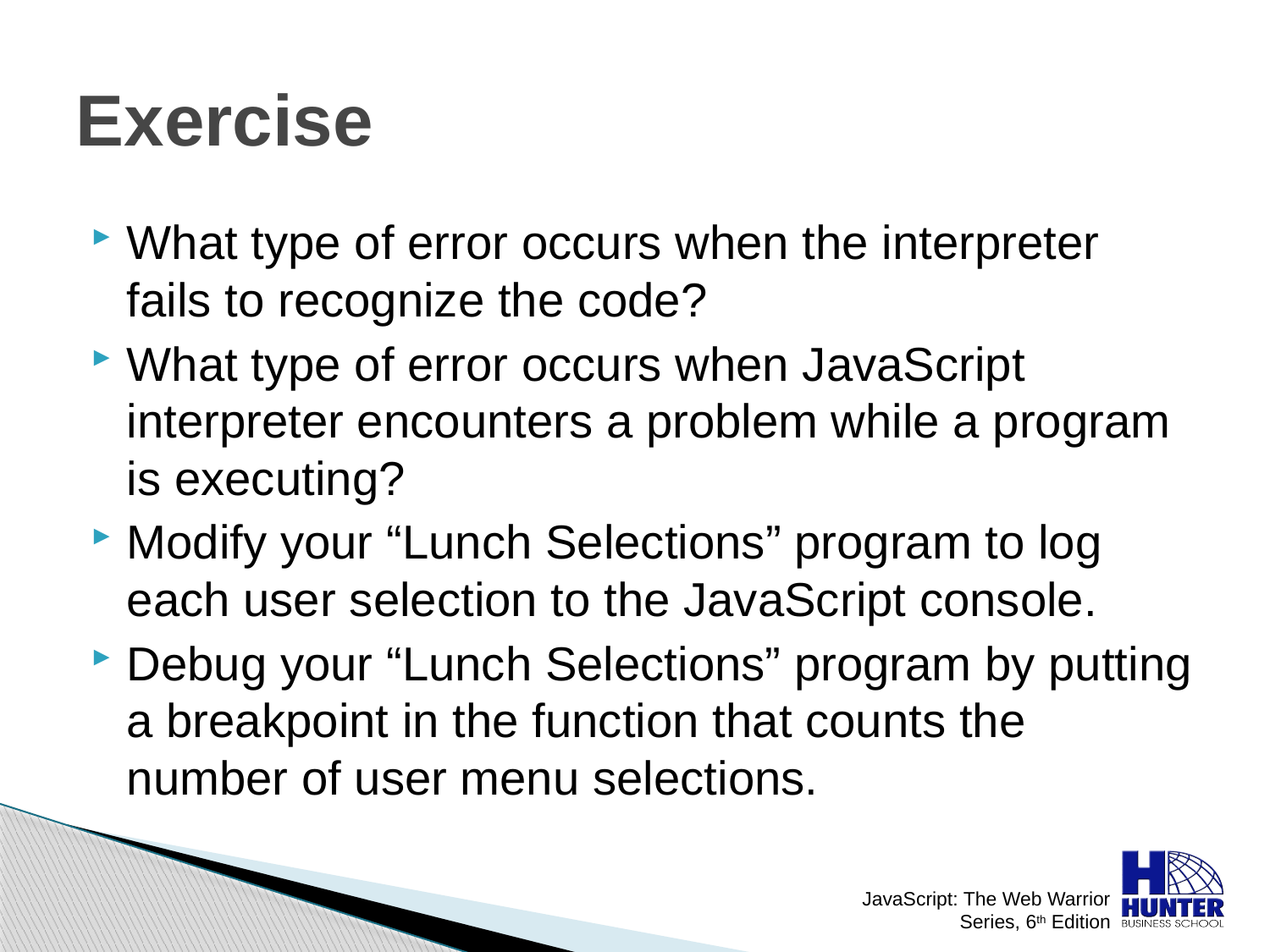

# Exercise
What type of error occurs when the interpreter fails to recognize the code?
What type of error occurs when JavaScript interpreter encounters a problem while a program is executing?
Modify your “Lunch Selections” program to log each user selection to the JavaScript console.
Debug your “Lunch Selections” program by putting a breakpoint in the function that counts the number of user menu selections.